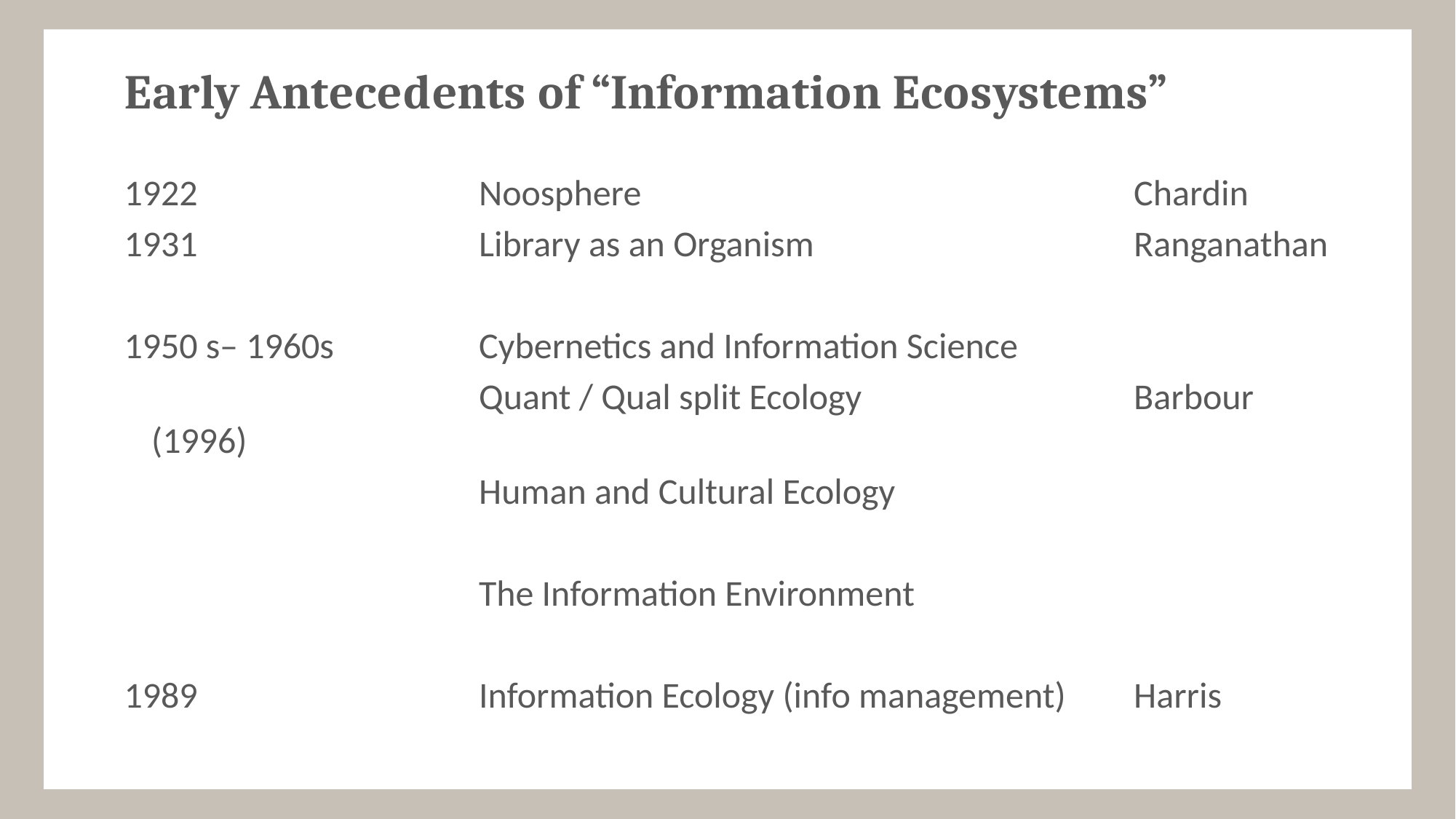

# Early Antecedents of “Information Ecosystems”
1922			Noosphere					Chardin
1931			Library as an Organism			Ranganathan

1950 s– 1960s		Cybernetics and Information Science
				Quant / Qual split Ecology			Barbour (1996)
				Human and Cultural Ecology

				The Information Environment

1989			Information Ecology (info management)	Harris